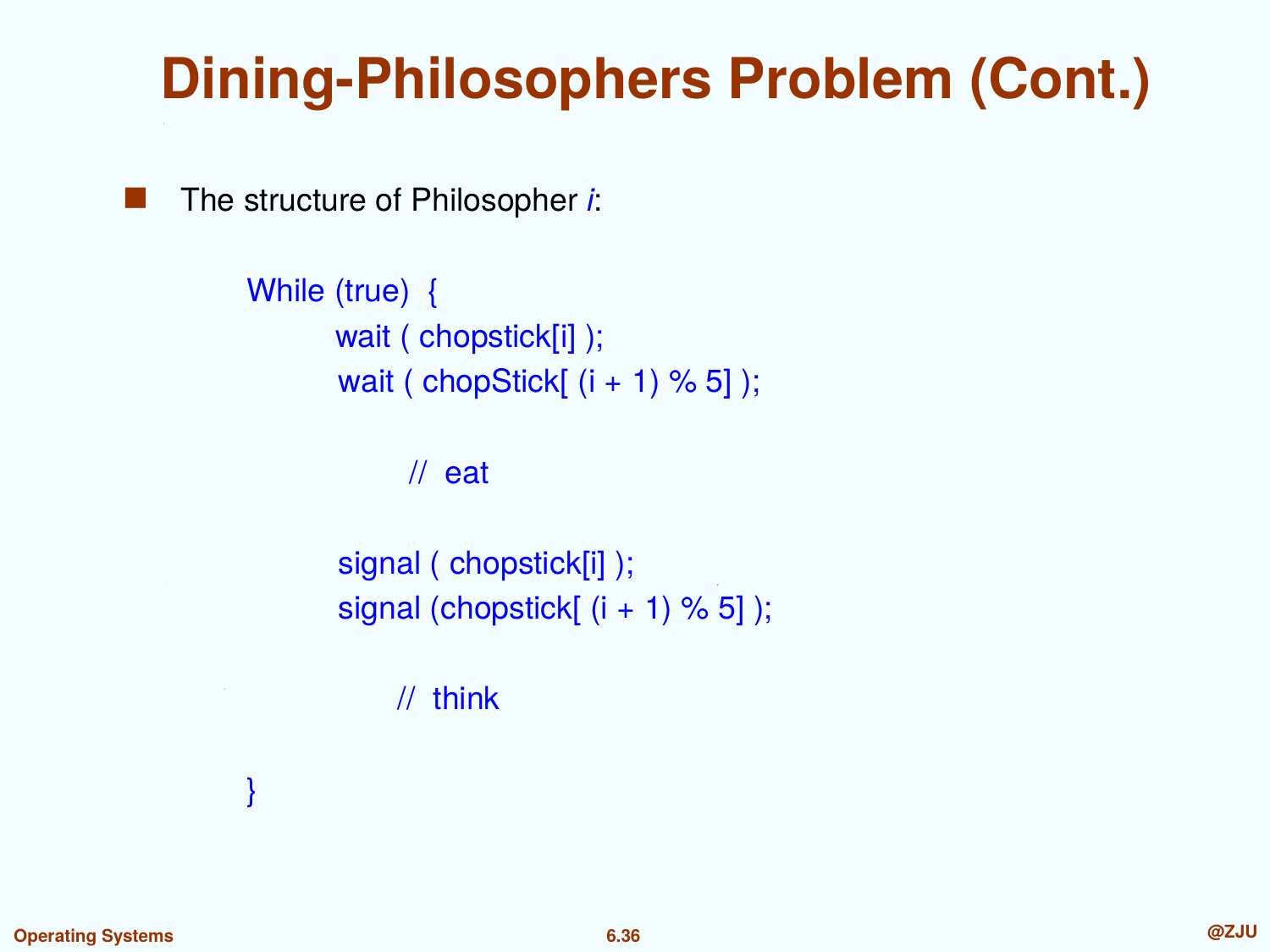

# Dining-Philosophers Problem (Cont.)
The structure of Philosopher i:

While (true)  {
          wait ( chopstick[i] );
	     wait ( chopStick[ (i + 1) % 5] );

	             //  eat

	     signal ( chopstick[i] );
	     signal (chopstick[ (i + 1) % 5] );

                 //  think

}